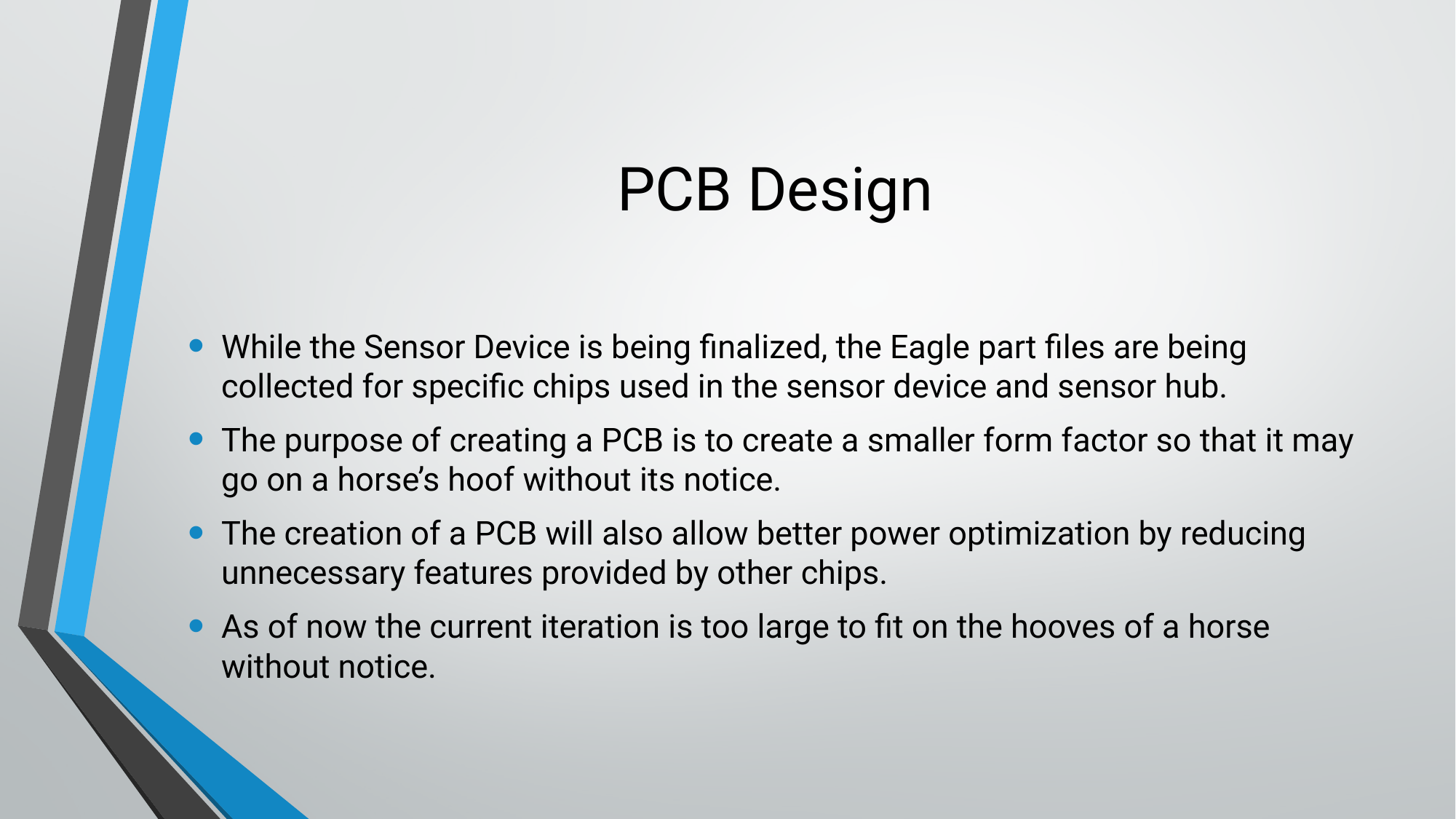

# PCB Design
While the Sensor Device is being finalized, the Eagle part files are being collected for specific chips used in the sensor device and sensor hub.
The purpose of creating a PCB is to create a smaller form factor so that it may go on a horse’s hoof without its notice.
The creation of a PCB will also allow better power optimization by reducing unnecessary features provided by other chips.
As of now the current iteration is too large to fit on the hooves of a horse without notice.